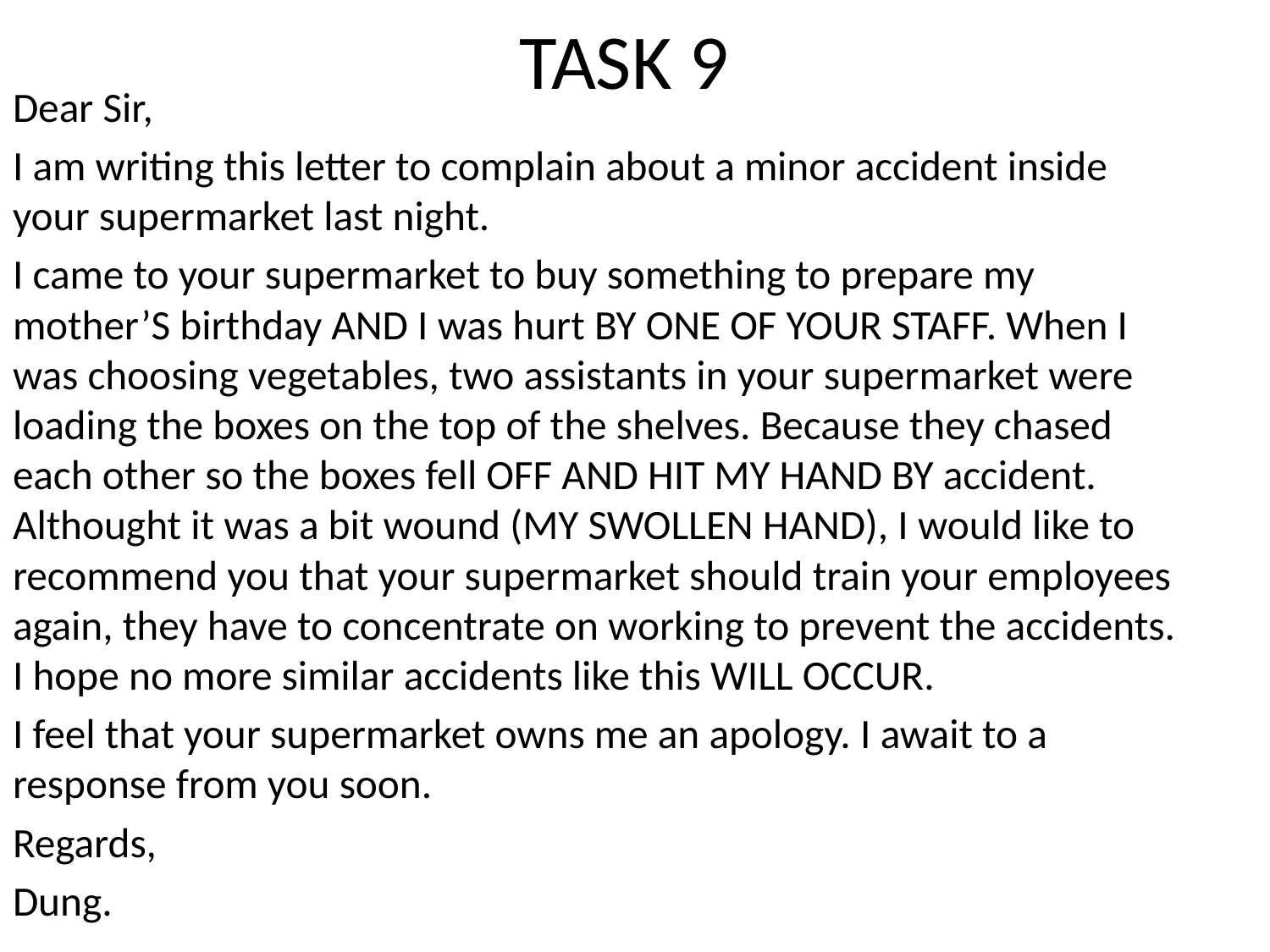

# TASK 9
Dear Sir,
I am writing this letter to complain about a minor accident inside your supermarket last night.
I came to your supermarket to buy something to prepare my mother’S birthday AND I was hurt BY ONE OF YOUR STAFF. When I was choosing vegetables, two assistants in your supermarket were loading the boxes on the top of the shelves. Because they chased each other so the boxes fell OFF AND HIT MY HAND BY accident. Althought it was a bit wound (MY SWOLLEN HAND), I would like to recommend you that your supermarket should train your employees again, they have to concentrate on working to prevent the accidents. I hope no more similar accidents like this WILL OCCUR.
I feel that your supermarket owns me an apology. I await to a response from you soon.
Regards,
Dung.